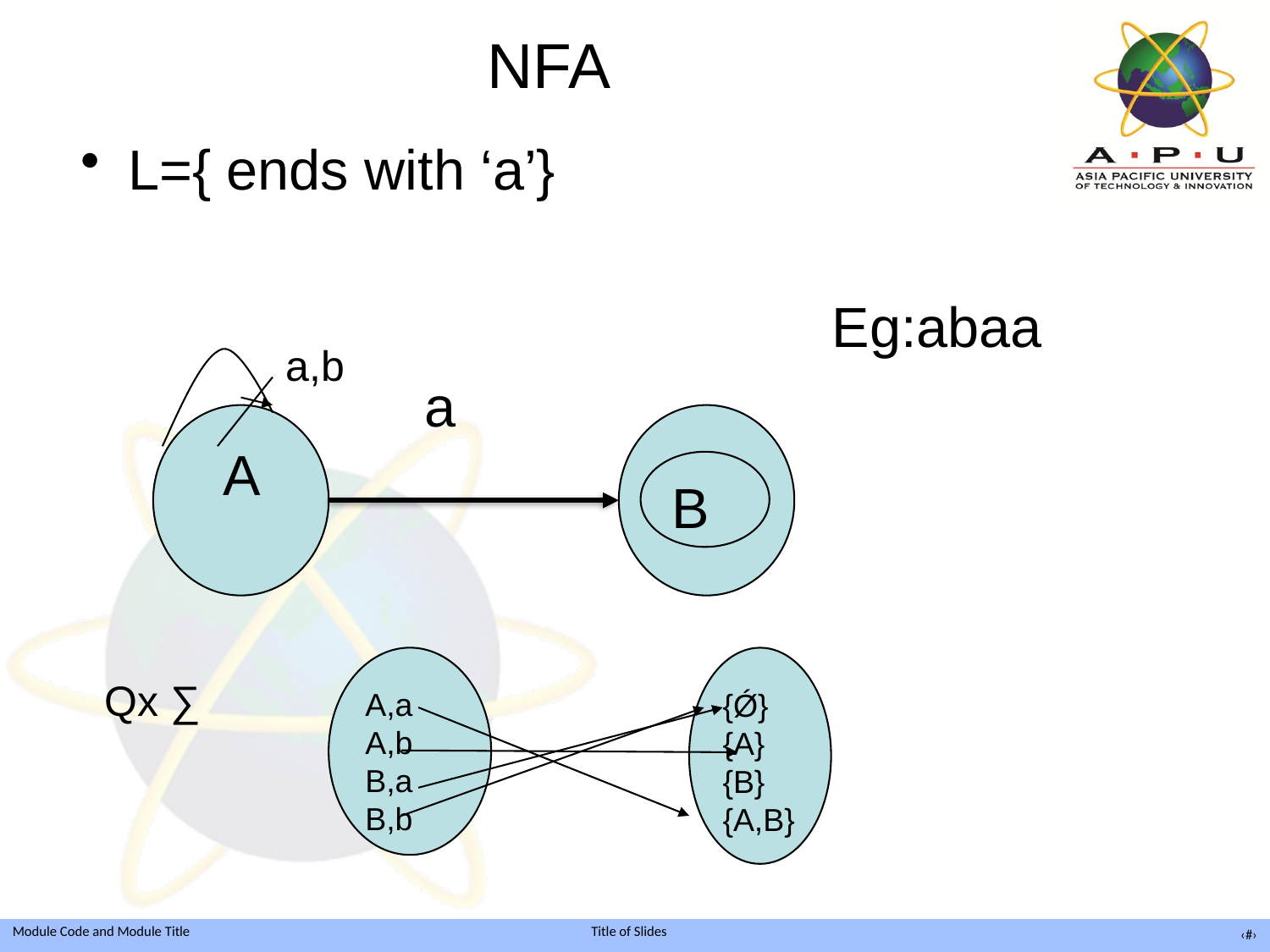

# NFA
L={ ends with ‘a’}

                                                Eg:abaa
                      a

a,b

  A

B
A,a
A,b
B,a
B,b
{Ǿ}
{A}
{B}
{A,B}

Qx ∑
‹#›